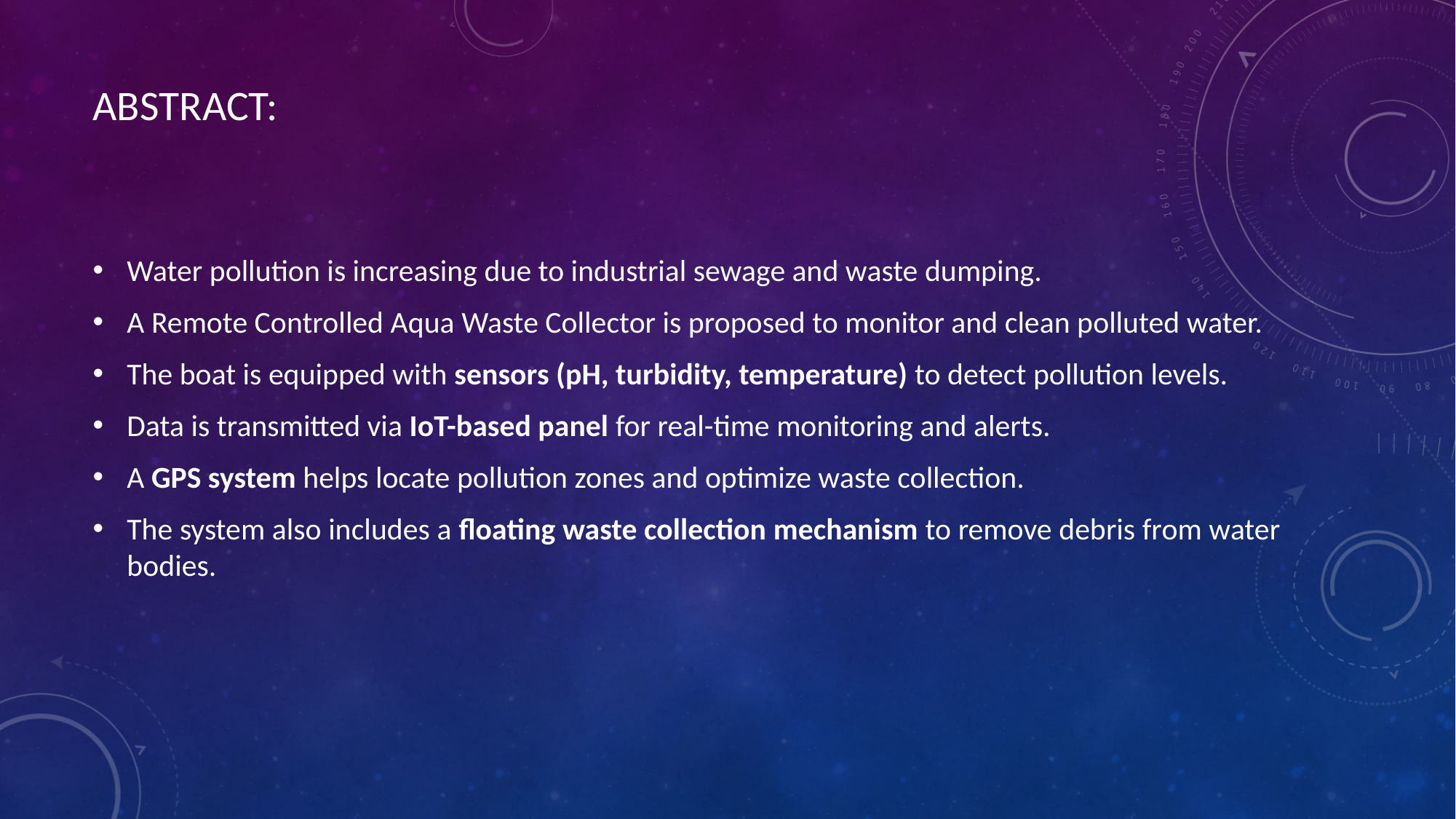

# ABSTRACT:
Water pollution is increasing due to industrial sewage and waste dumping.
A Remote Controlled Aqua Waste Collector is proposed to monitor and clean polluted water.
The boat is equipped with sensors (pH, turbidity, temperature) to detect pollution levels.
Data is transmitted via IoT-based panel for real-time monitoring and alerts.
A GPS system helps locate pollution zones and optimize waste collection.
The system also includes a floating waste collection mechanism to remove debris from water bodies.